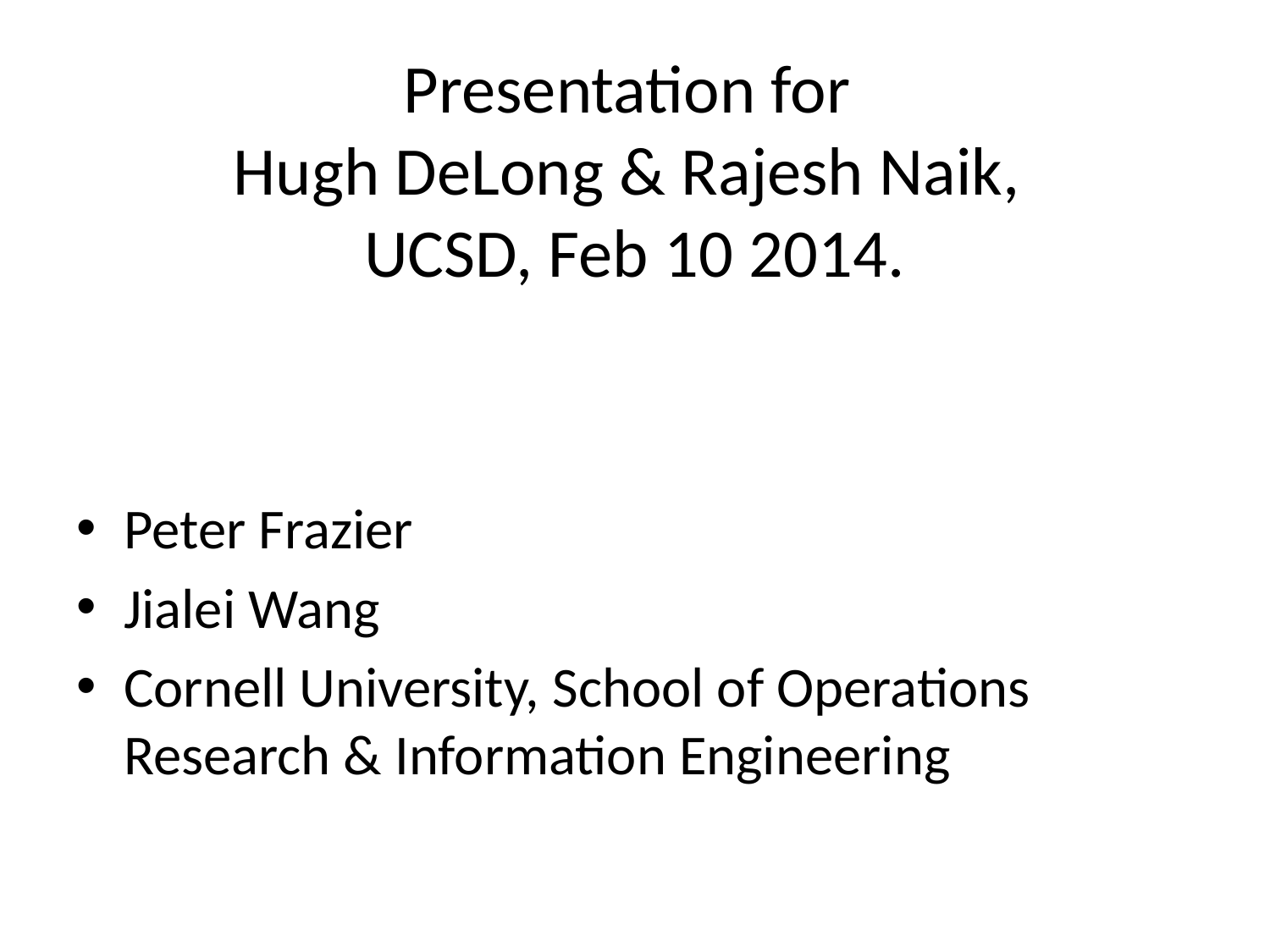

# Presentation for Hugh DeLong & Rajesh Naik, UCSD, Feb 10 2014.
Peter Frazier
Jialei Wang
Cornell University, School of Operations Research & Information Engineering